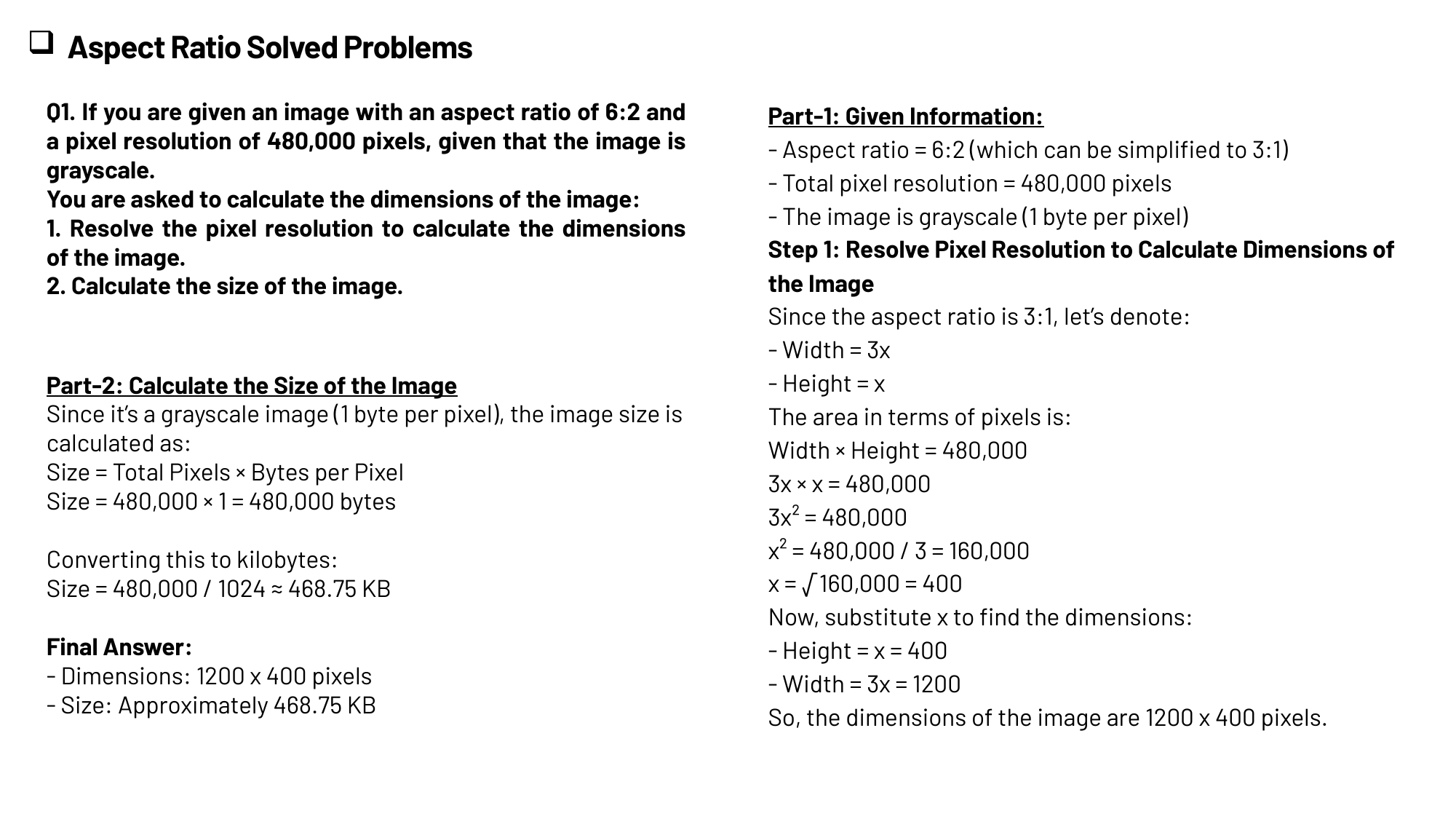

# Aspect Ratio Solved Problems
Q1. If you are given an image with an aspect ratio of 6:2 and a pixel resolution of 480,000 pixels, given that the image is grayscale.
You are asked to calculate the dimensions of the image:
1. Resolve the pixel resolution to calculate the dimensions of the image.
2. Calculate the size of the image.
Part-1: Given Information:
- Aspect ratio = 6:2 (which can be simplified to 3:1)
- Total pixel resolution = 480,000 pixels
- The image is grayscale (1 byte per pixel)
Step 1: Resolve Pixel Resolution to Calculate Dimensions of the Image
Since the aspect ratio is 3:1, let’s denote:
- Width = 3x
- Height = x
The area in terms of pixels is:
Width × Height = 480,000
3x × x = 480,000
3x² = 480,000
x² = 480,000 / 3 = 160,000
x = √160,000 = 400
Now, substitute x to find the dimensions:
- Height = x = 400
- Width = 3x = 1200
So, the dimensions of the image are 1200 x 400 pixels.
Part-2: Calculate the Size of the Image
Since it’s a grayscale image (1 byte per pixel), the image size is calculated as:
Size = Total Pixels × Bytes per Pixel
Size = 480,000 × 1 = 480,000 bytes
Converting this to kilobytes:
Size = 480,000 / 1024 ≈ 468.75 KB
Final Answer:
- Dimensions: 1200 x 400 pixels
- Size: Approximately 468.75 KB